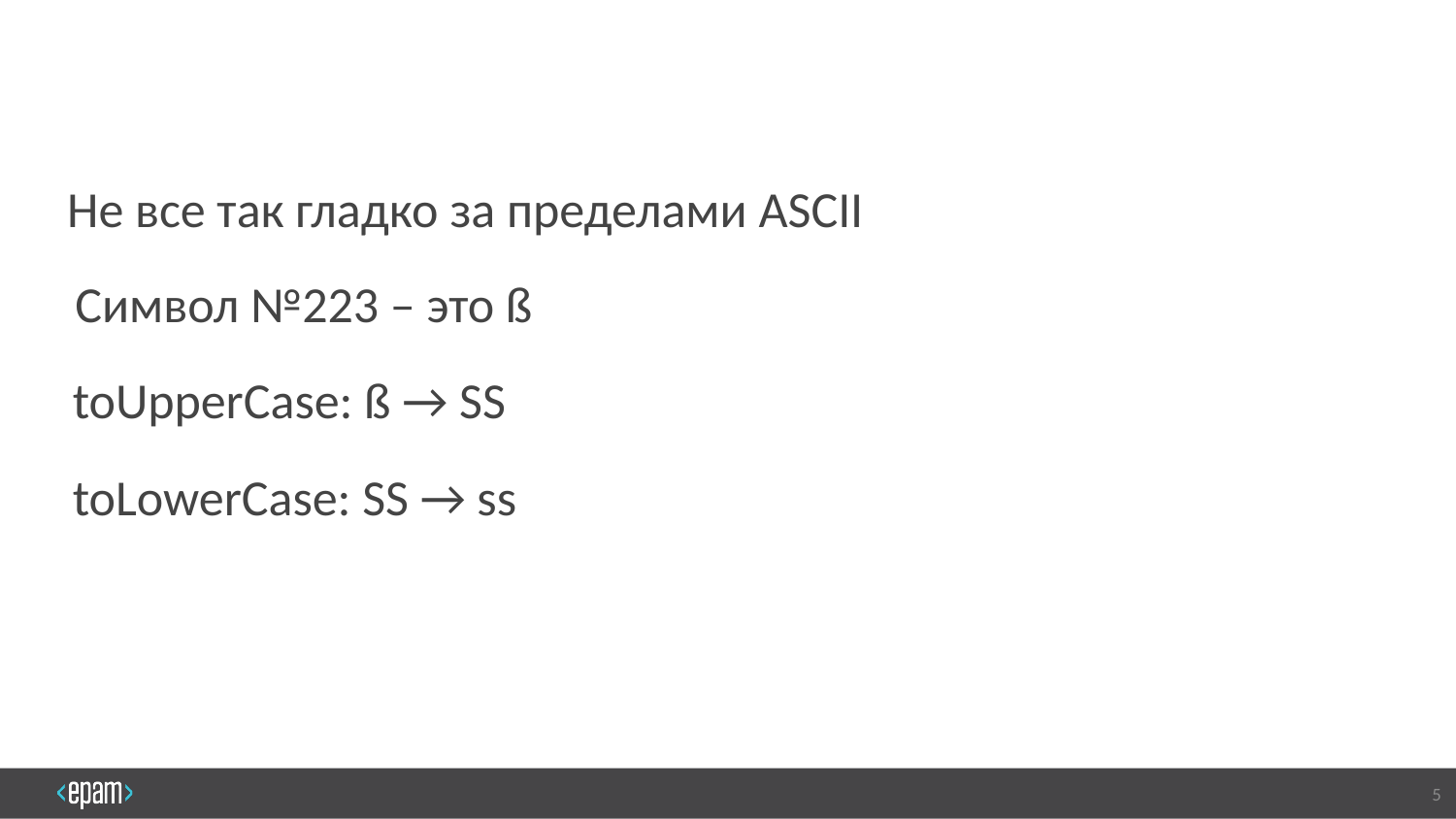

Не все так гладко за пределами ASCII
Символ №223 – это ß
toUpperCase: ß → SS
toLowerCase: SS → ss

5